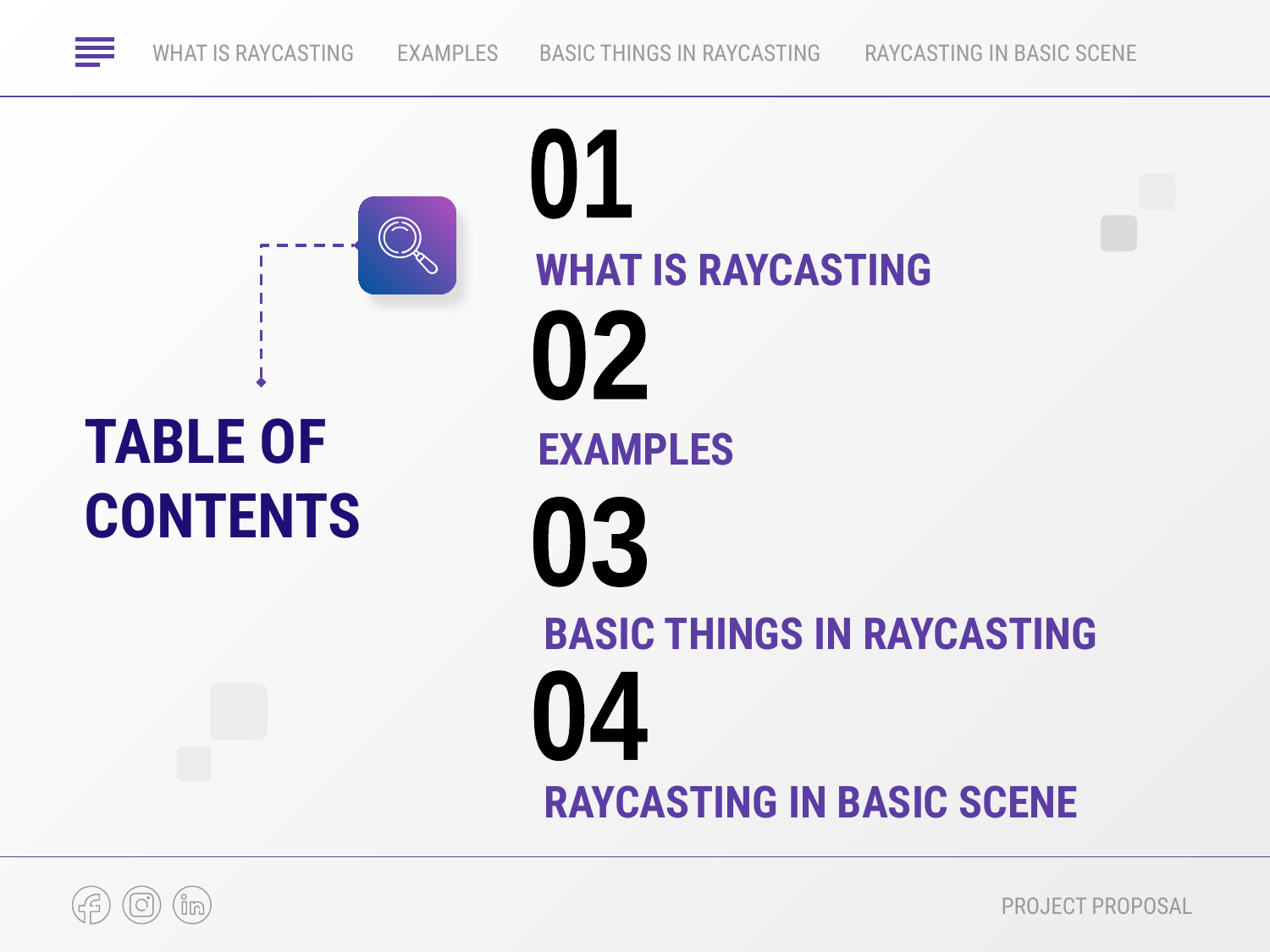

BASIC THINGS IN RAYCASTING
RAYCASTING IN BASIC SCENE
EXAMPLES
WHAT IS RAYCASTING
01

# WHAT IS RAYCASTING

02
TABLE OF CONTENTS
EXAMPLES
03
BASIC THINGS IN RAYCASTING
04

RAYCASTING IN BASIC SCENE
PROJECT PROPOSAL